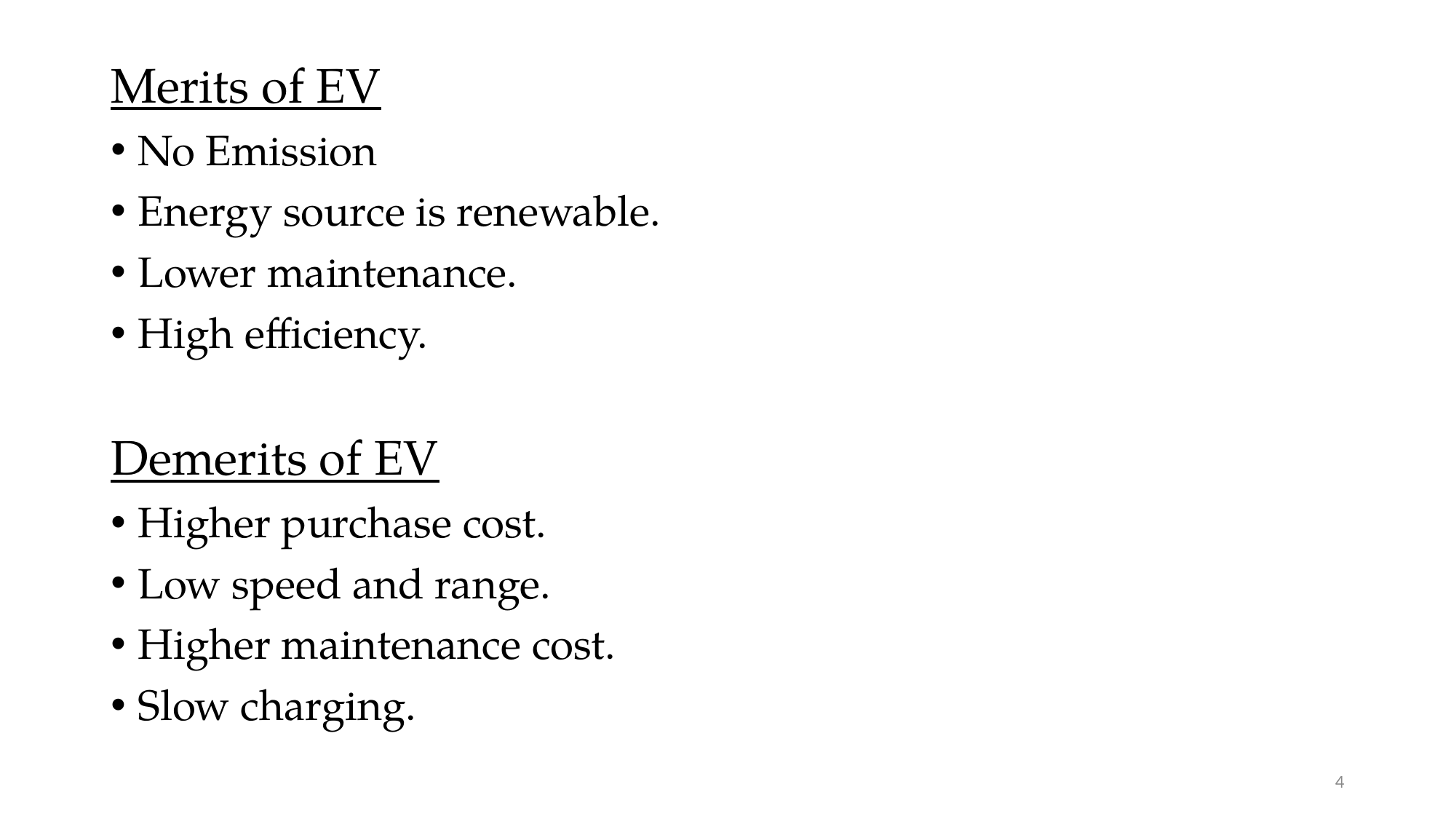

Merits of EV
No Emission
Energy source is renewable.
Lower maintenance.
High efficiency.

Demerits of EV
Higher purchase cost.
Low speed and range.
Higher maintenance cost.
Slow charging.

4